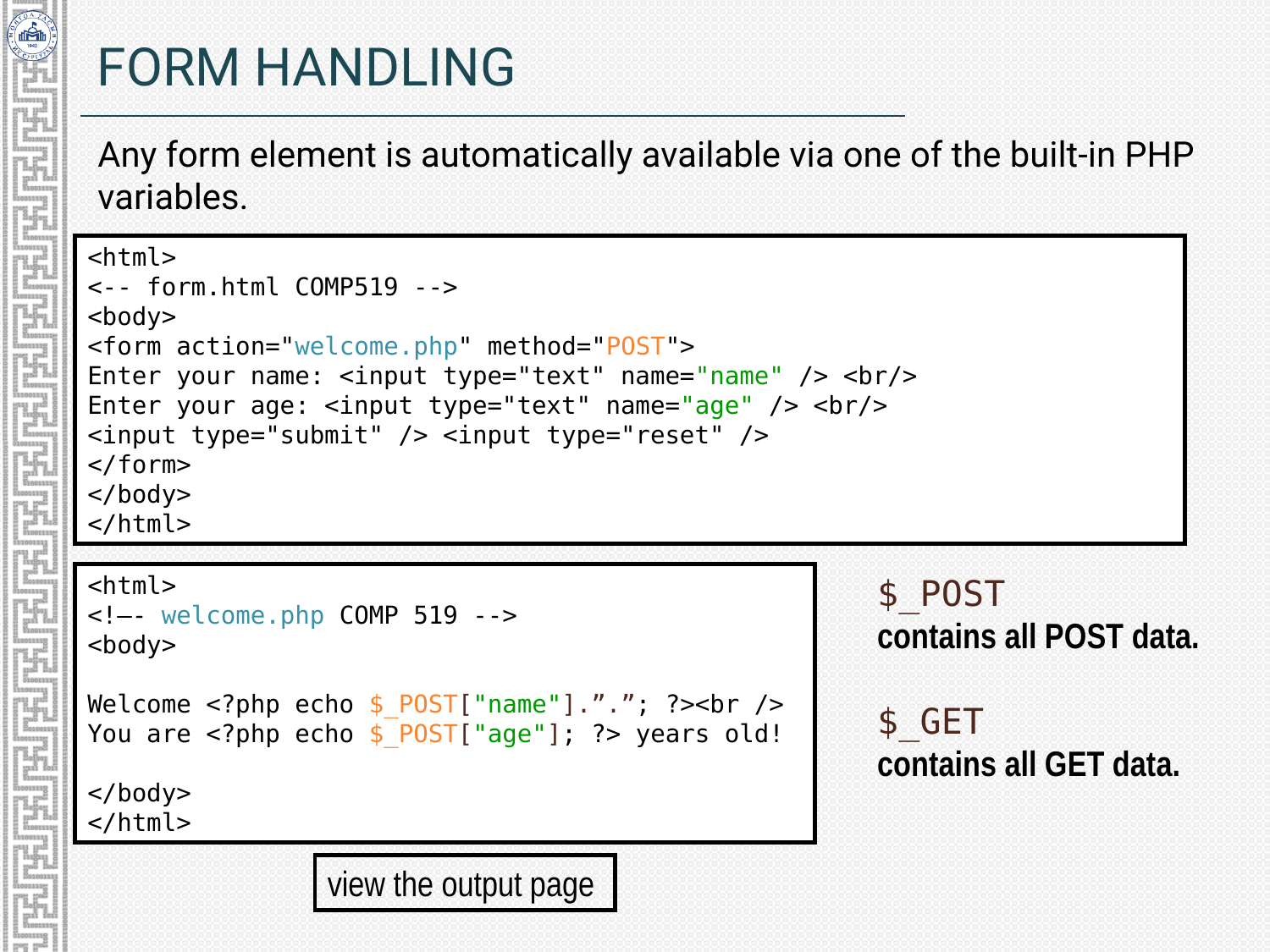

# Form Handling
Any form element is automatically available via one of the built-in PHP variables.
<html>
<-- form.html COMP519 -->
<body>
<form action="welcome.php" method="POST">
Enter your name: <input type="text" name="name" /> <br/>
Enter your age: <input type="text" name="age" /> <br/>
<input type="submit" /> <input type="reset" />
</form>
</body>
</html>
<html>
<!–- welcome.php COMP 519 -->
<body>

Welcome <?php echo $_POST["name"].”.”; ?><br />
You are <?php echo $_POST["age"]; ?> years old!

</body>
</html>
$_POST
contains all POST data.

$_GET
contains all GET data.
view the output page